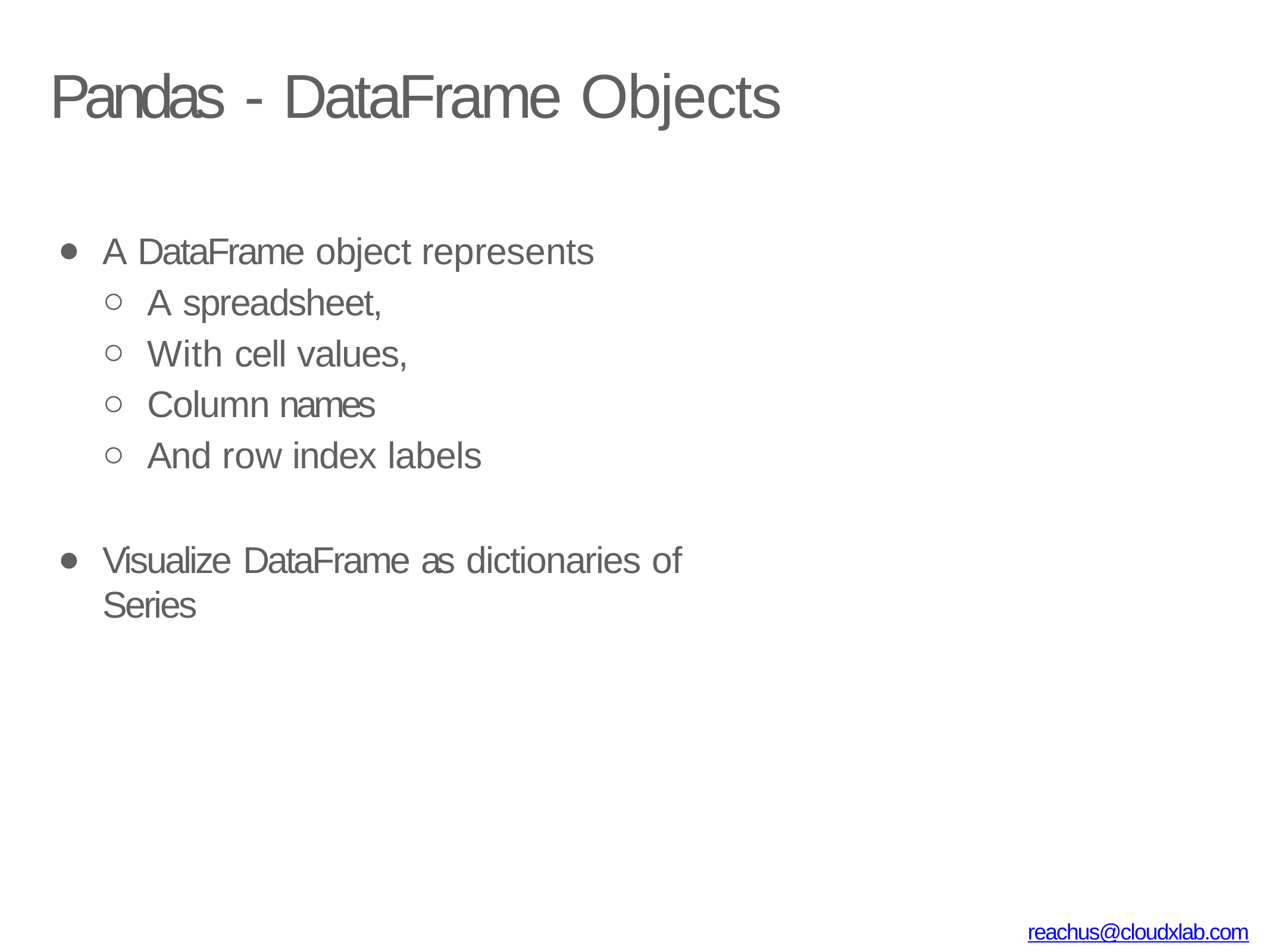

# Pandas - DataFrame Objects
A DataFrame object represents
A spreadsheet,
With cell values,
Column names
And row index labels

Visualize DataFrame as dictionaries of Series
reachus@cloudxlab.com